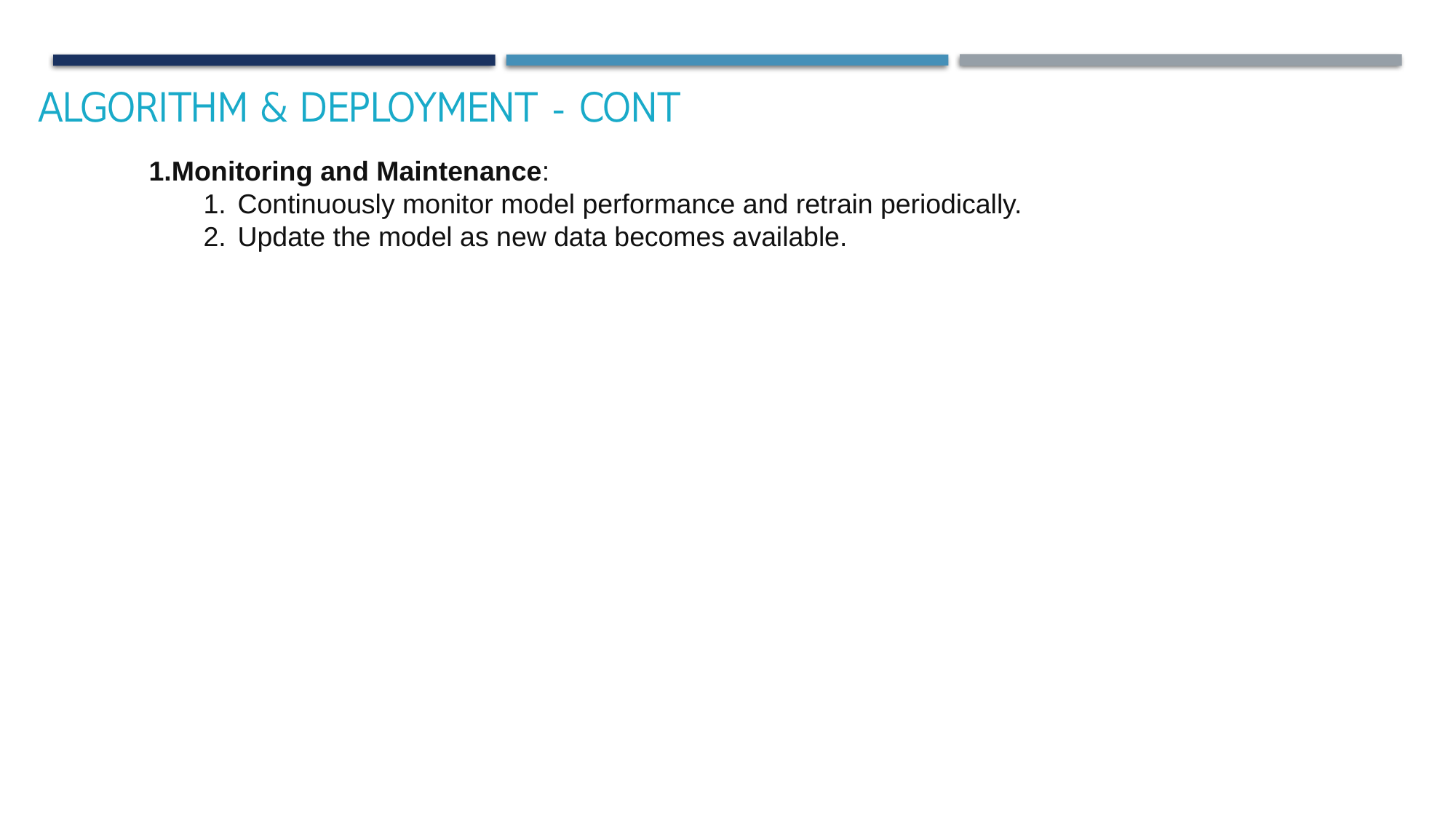

ALGORITHM & DEPLOYMENT - CONT
Monitoring and Maintenance:
Continuously monitor model performance and retrain periodically.
Update the model as new data becomes available.